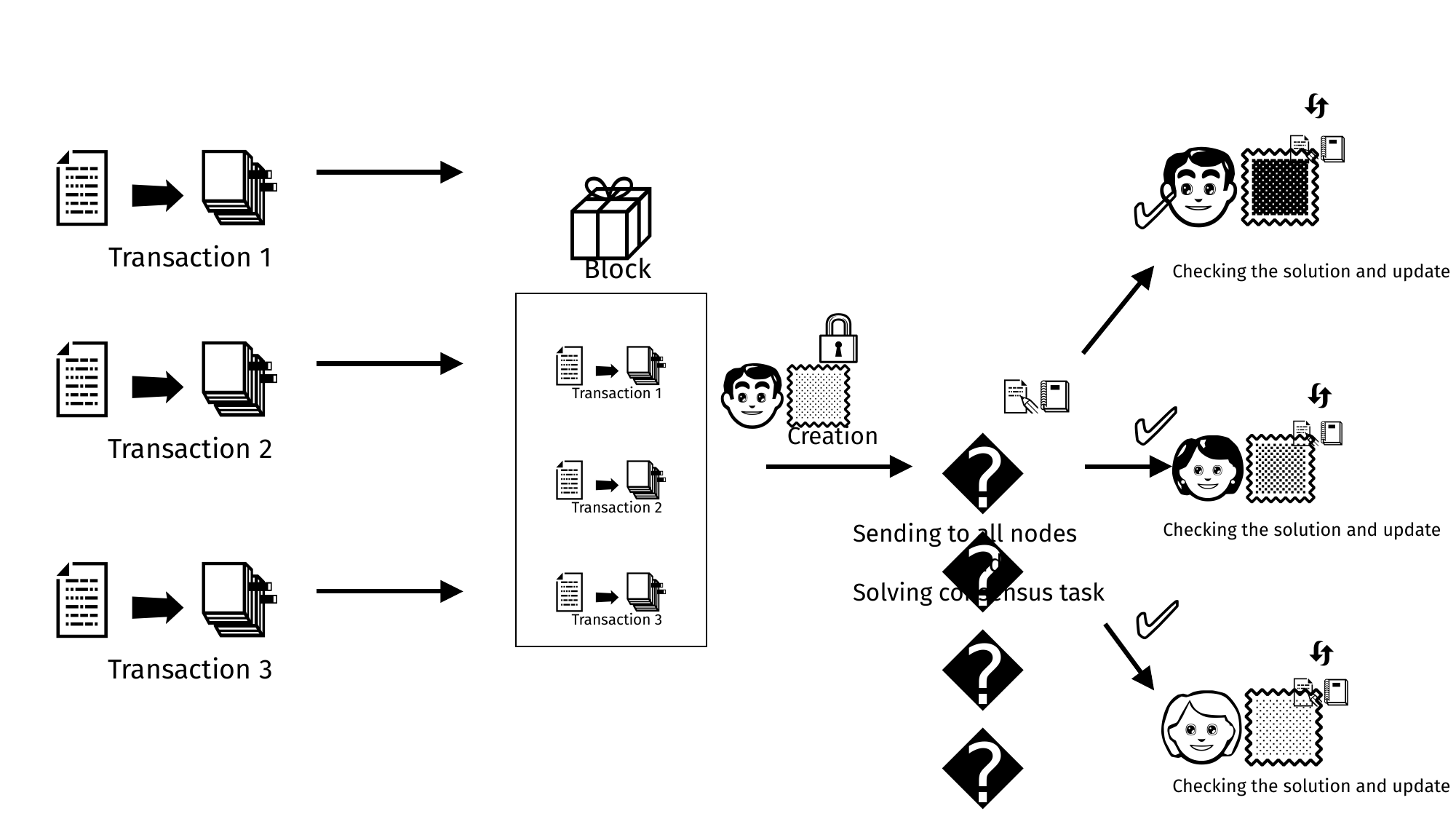

🔄
📝📒
👨🏾
📄 ➡️ 📑
📦
✅
Transaction 1
 Block
Checking the solution and update

🔒
📄 ➡️ 📑
📄 ➡️ 📑
👨🏻
📝📒
🔄
Transaction 1
✅
📝📒
👩🏼
 Creation
👨🏻
Transaction 2
📄 ➡️ 📑
Transaction 2
Sending to all nodes
 and
Solving consensus task
Checking the solution and update
📄 ➡️ 📑
📄 ➡️ 📑
✅
Transaction 3
🔄
Transaction 3
👱🏻
📝📒
Checking the solution and update